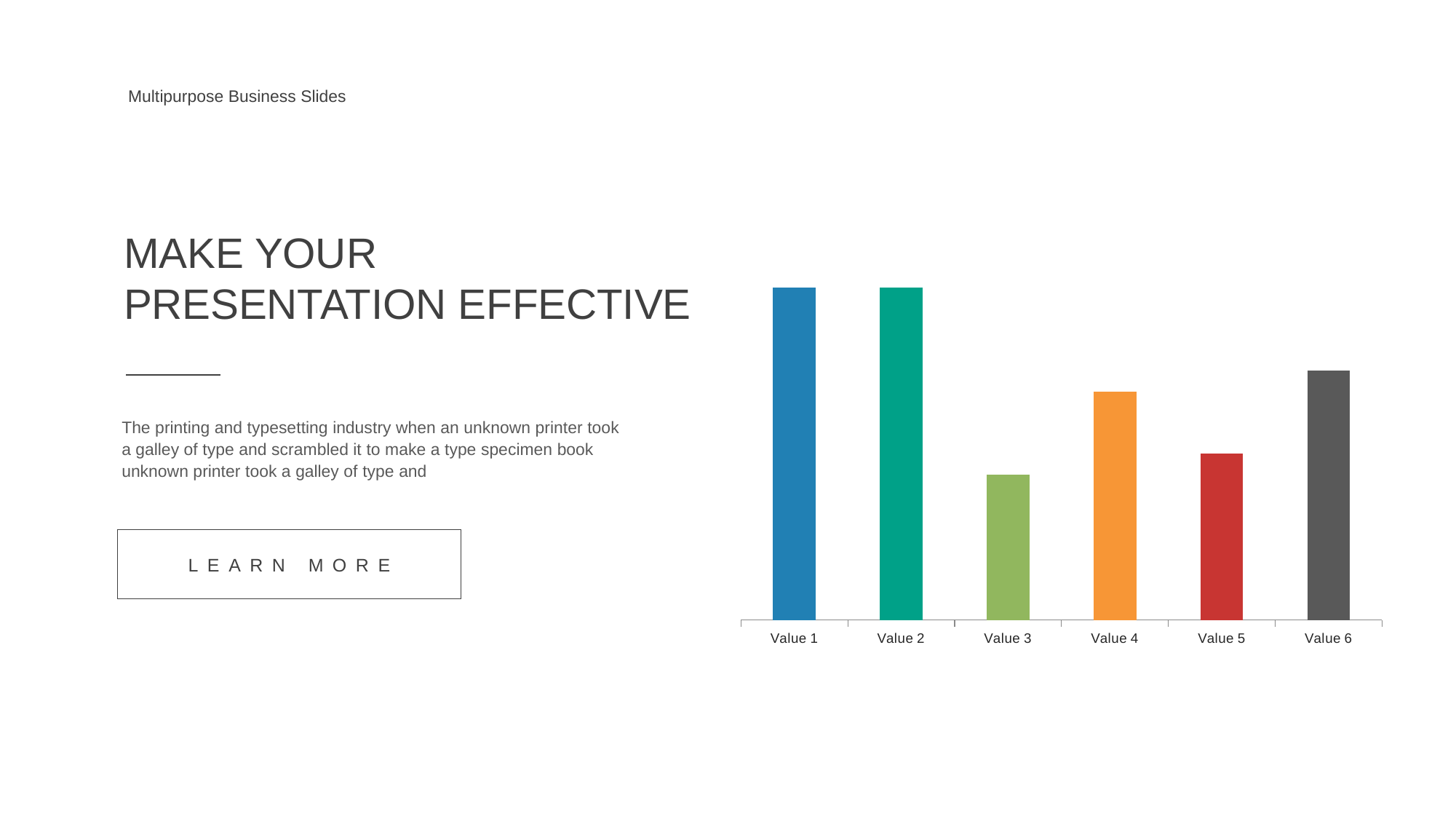

Multipurpose Business Slides
MAKE YOUR
PRESENTATION EFFECTIVE

### Chart

| Category | Series 1 |
|---|---|
| Value 1 | 80.0 |
| Value 2 | 80.0 |
| Value 3 | 35.0 |
| Value 4 | 55.0 |
| Value 5 | 40.0 |
| Value 6 | 60.0 |
The printing and typesetting industry when an unknown printer took a galley of type and scrambled it to make a type specimen book unknown printer took a galley of type and
LEARN MORE